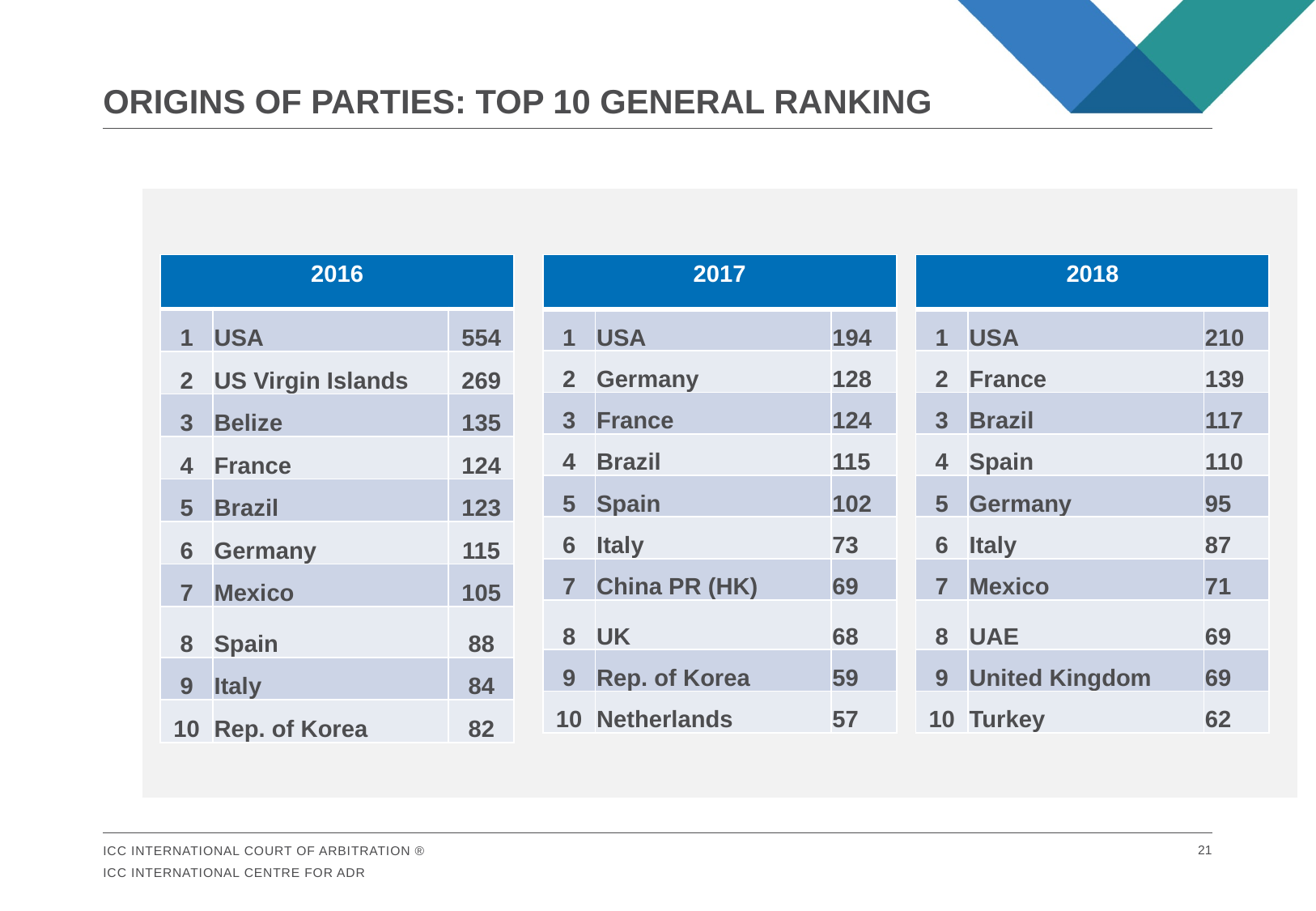

# origins of parties: TOP 10 GENERAL RANKING
|  |
| --- |
| 2016 |  |  |
| --- | --- | --- |
| 1 | USA | 554 |
| 2 | US Virgin Islands | 269 |
| 3 | Belize | 135 |
| 4 | France | 124 |
| 5 | Brazil | 123 |
| 6 | Germany | 115 |
| 7 | Mexico | 105 |
| 8 | Spain | 88 |
| 9 | Italy | 84 |
| 10 | Rep. of Korea | 82 |
| 2017 |  |  |
| --- | --- | --- |
| 1 | USA | 194 |
| 2 | Germany | 128 |
| 3 | France | 124 |
| 4 | Brazil | 115 |
| 5 | Spain | 102 |
| 6 | Italy | 73 |
| 7 | China PR (HK) | 69 |
| 8 | UK | 68 |
| 9 | Rep. of Korea | 59 |
| 10 | Netherlands | 57 |
| 2018 |  |  |
| --- | --- | --- |
| 1 | USA | 210 |
| 2 | France | 139 |
| 3 | Brazil | 117 |
| 4 | Spain | 110 |
| 5 | Germany | 95 |
| 6 | Italy | 87 |
| 7 | Mexico | 71 |
| 8 | UAE | 69 |
| 9 | United Kingdom | 69 |
| 10 | Turkey | 62 |